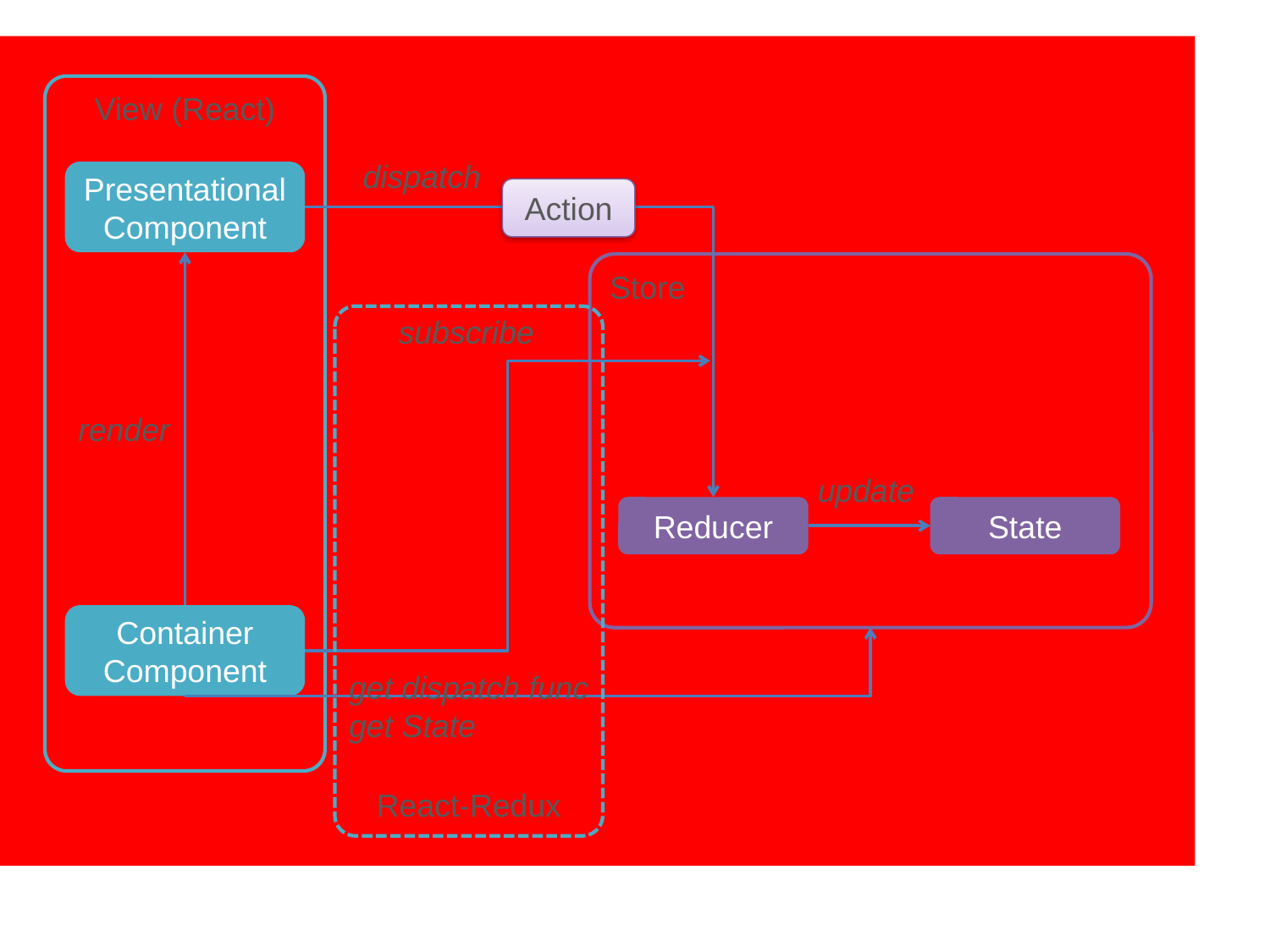

View (React)
dispatch
Presentational
Component
Action
Store
React-Redux
subscribe
render
update
Reducer
State
Container
Component
get dispatch func
get State